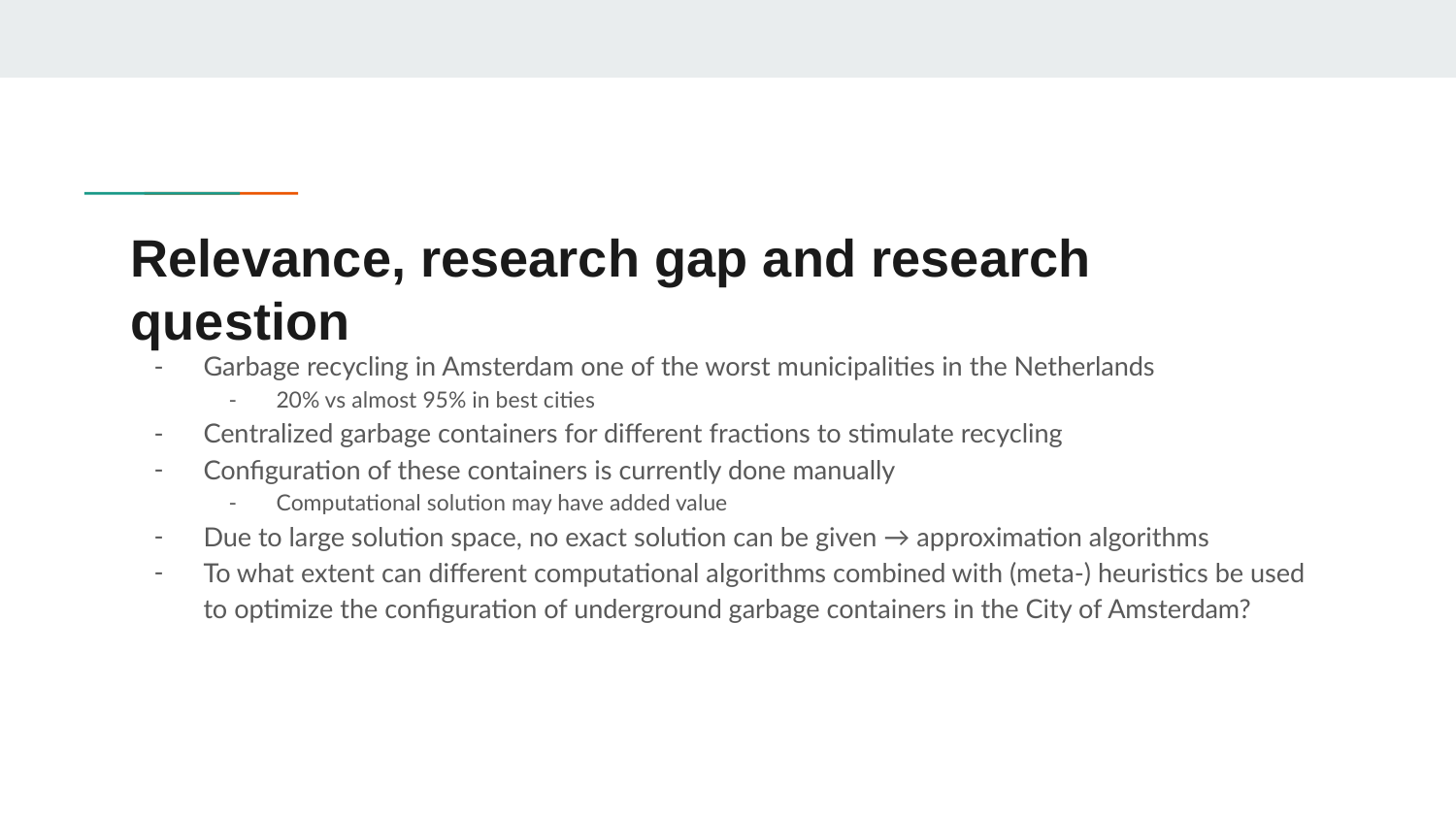

# Relevance, research gap and research question
Garbage recycling in Amsterdam one of the worst municipalities in the Netherlands
20% vs almost 95% in best cities
Centralized garbage containers for different fractions to stimulate recycling
Configuration of these containers is currently done manually
Computational solution may have added value
Due to large solution space, no exact solution can be given → approximation algorithms
To what extent can different computational algorithms combined with (meta-) heuristics be used to optimize the configuration of underground garbage containers in the City of Amsterdam?